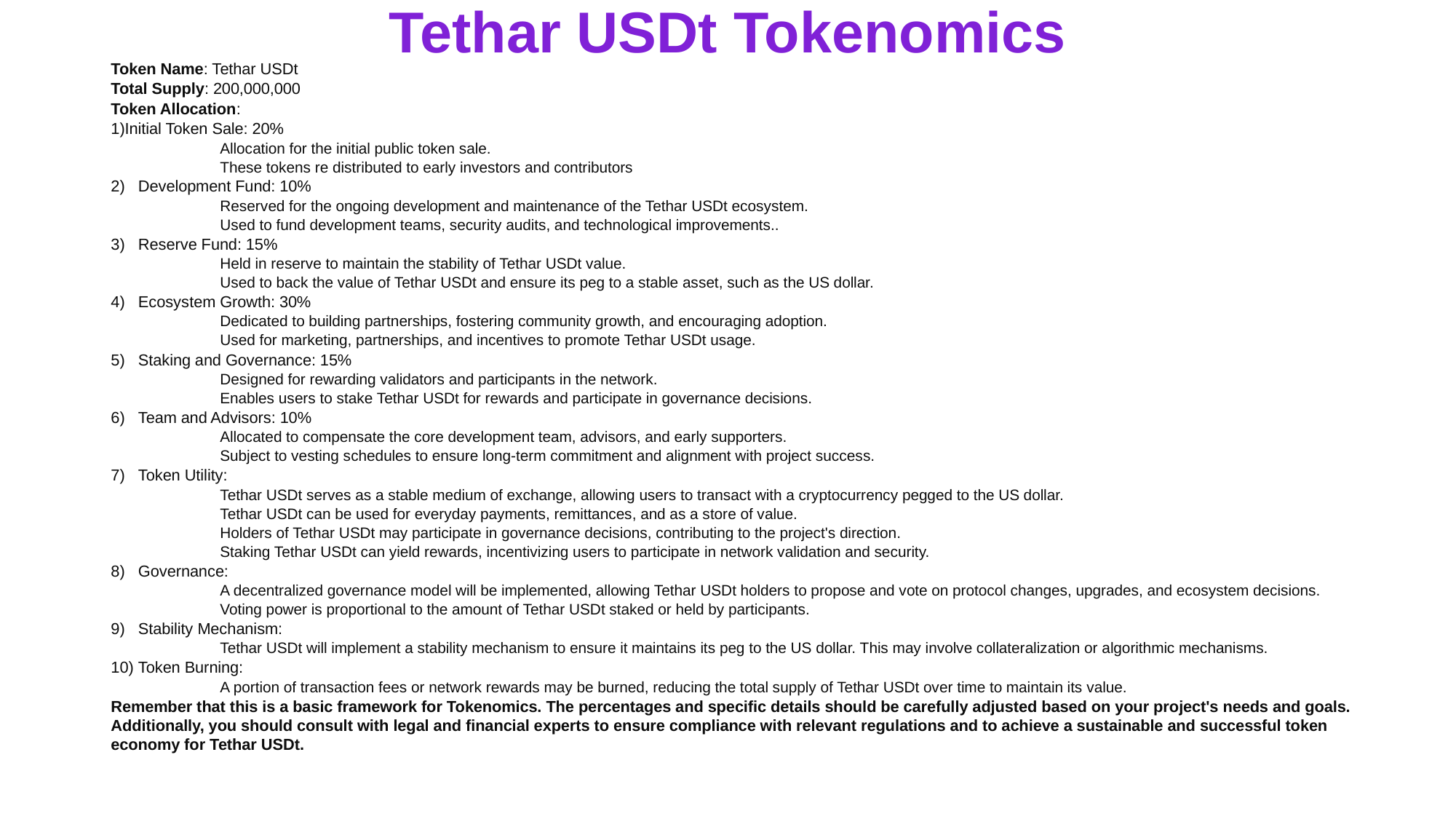

# Tethar USDt Tokenomics
Token Name: Tethar USDt
Total Supply: 200,000,000
Token Allocation:
Initial Token Sale: 20%
	Allocation for the initial public token sale.
	These tokens re distributed to early investors and contributors
Development Fund: 10%
	Reserved for the ongoing development and maintenance of the Tethar USDt ecosystem.
	Used to fund development teams, security audits, and technological improvements..
Reserve Fund: 15%
	Held in reserve to maintain the stability of Tethar USDt value.
	Used to back the value of Tethar USDt and ensure its peg to a stable asset, such as the US dollar.
Ecosystem Growth: 30%
	Dedicated to building partnerships, fostering community growth, and encouraging adoption.
	Used for marketing, partnerships, and incentives to promote Tethar USDt usage.
Staking and Governance: 15%
	Designed for rewarding validators and participants in the network.
	Enables users to stake Tethar USDt for rewards and participate in governance decisions.
Team and Advisors: 10%
	Allocated to compensate the core development team, advisors, and early supporters.
	Subject to vesting schedules to ensure long-term commitment and alignment with project success.
Token Utility:
	Tethar USDt serves as a stable medium of exchange, allowing users to transact with a cryptocurrency pegged to the US dollar.
	Tethar USDt can be used for everyday payments, remittances, and as a store of value.
	Holders of Tethar USDt may participate in governance decisions, contributing to the project's direction.
	Staking Tethar USDt can yield rewards, incentivizing users to participate in network validation and security.
Governance:
	A decentralized governance model will be implemented, allowing Tethar USDt holders to propose and vote on protocol changes, upgrades, and ecosystem decisions.
	Voting power is proportional to the amount of Tethar USDt staked or held by participants.
Stability Mechanism:
	Tethar USDt will implement a stability mechanism to ensure it maintains its peg to the US dollar. This may involve collateralization or algorithmic mechanisms.
Token Burning:
	A portion of transaction fees or network rewards may be burned, reducing the total supply of Tethar USDt over time to maintain its value.
Remember that this is a basic framework for Tokenomics. The percentages and specific details should be carefully adjusted based on your project's needs and goals. Additionally, you should consult with legal and financial experts to ensure compliance with relevant regulations and to achieve a sustainable and successful token economy for Tethar USDt.